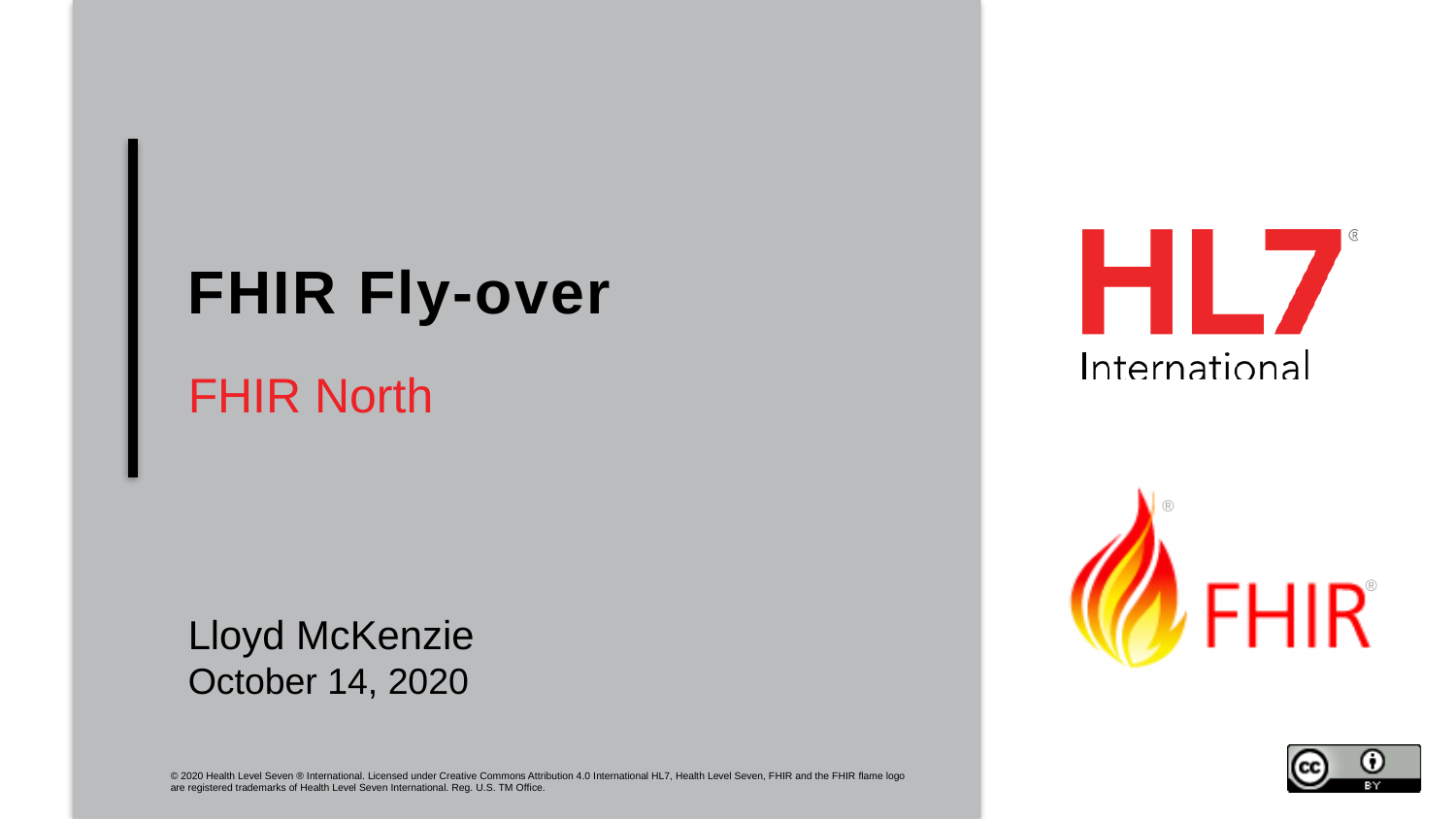

# FHIR Fly-over
FHIR North
Lloyd McKenzie
October 14, 2020
© 2020 Health Level Seven ® International. Licensed under Creative Commons Attribution 4.0 International HL7, Health Level Seven, FHIR and the FHIR flame logo are registered trademarks of Health Level Seven International. Reg. U.S. TM Office.